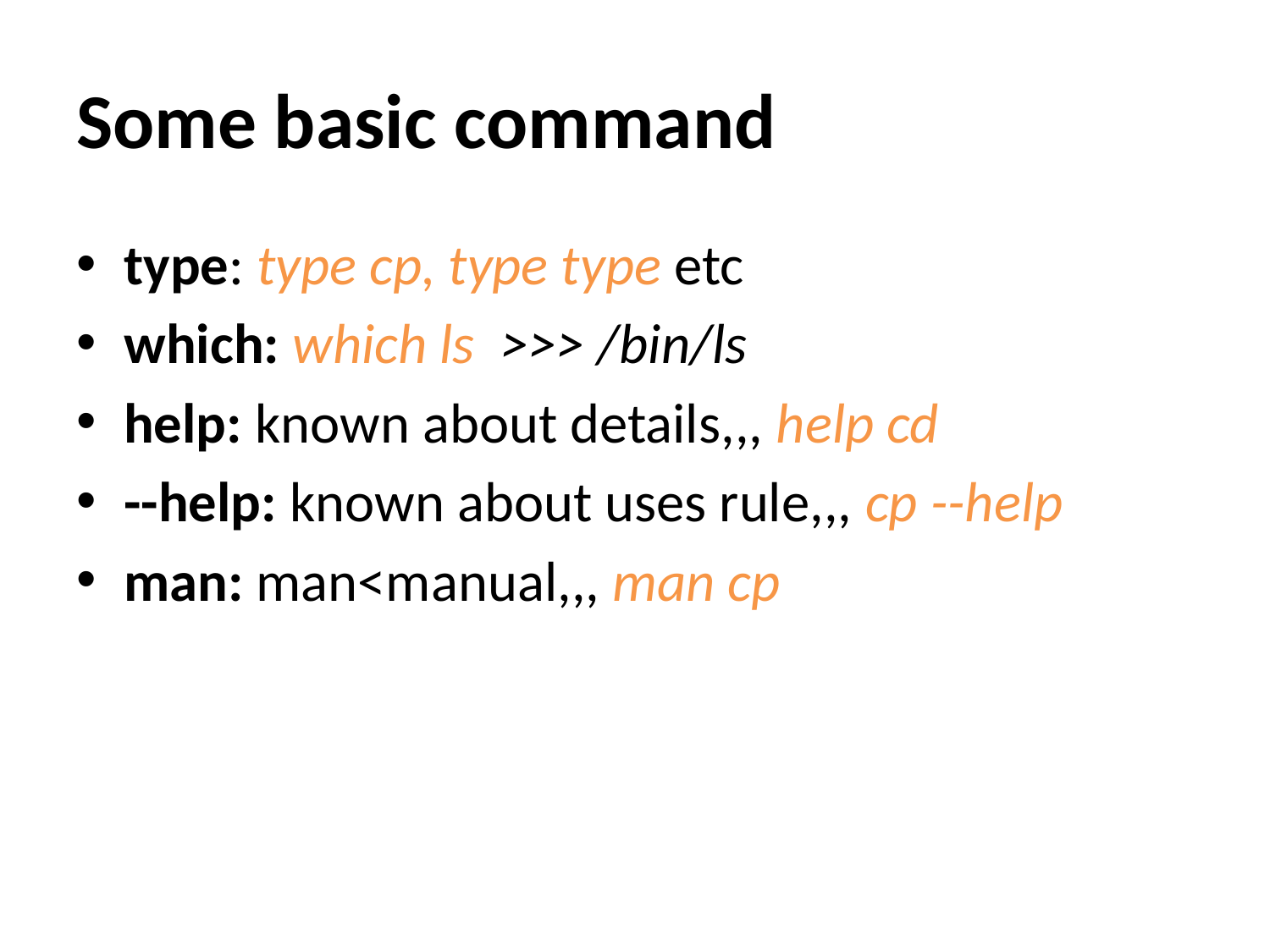

# Some basic command
type: type cp, type type etc
which: which ls  >>> /bin/ls
help: known about details,,, help cd
--help: known about uses rule,,, cp --help
man: man<manual,,, man cp